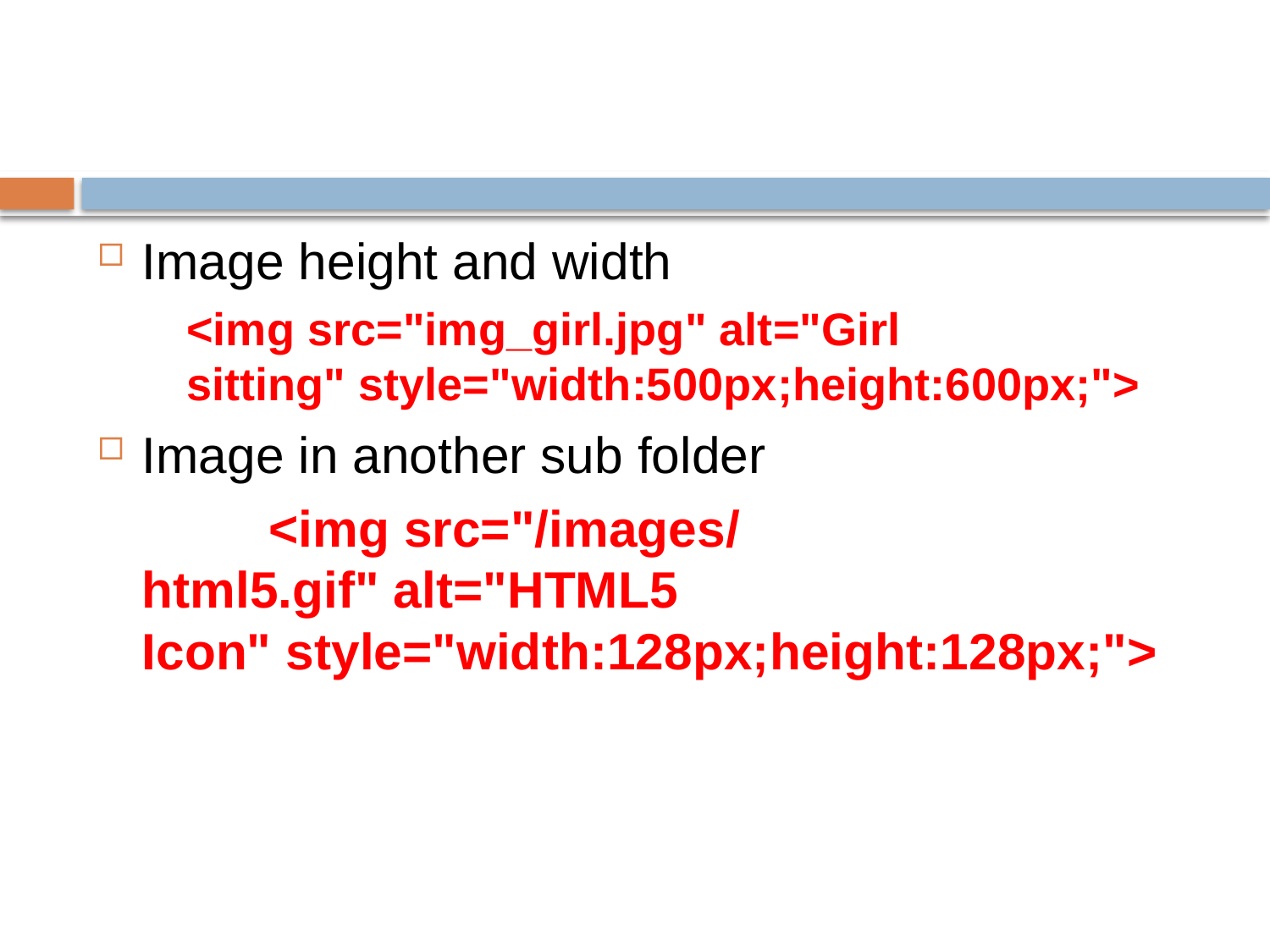

Image height and width
	<img src="img_girl.jpg" alt="Girl sitting" style="width:500px;height:600px;">
Image in another sub folder
		<img src="/images/html5.gif" alt="HTML5 	Icon" style="width:128px;height:128px;">